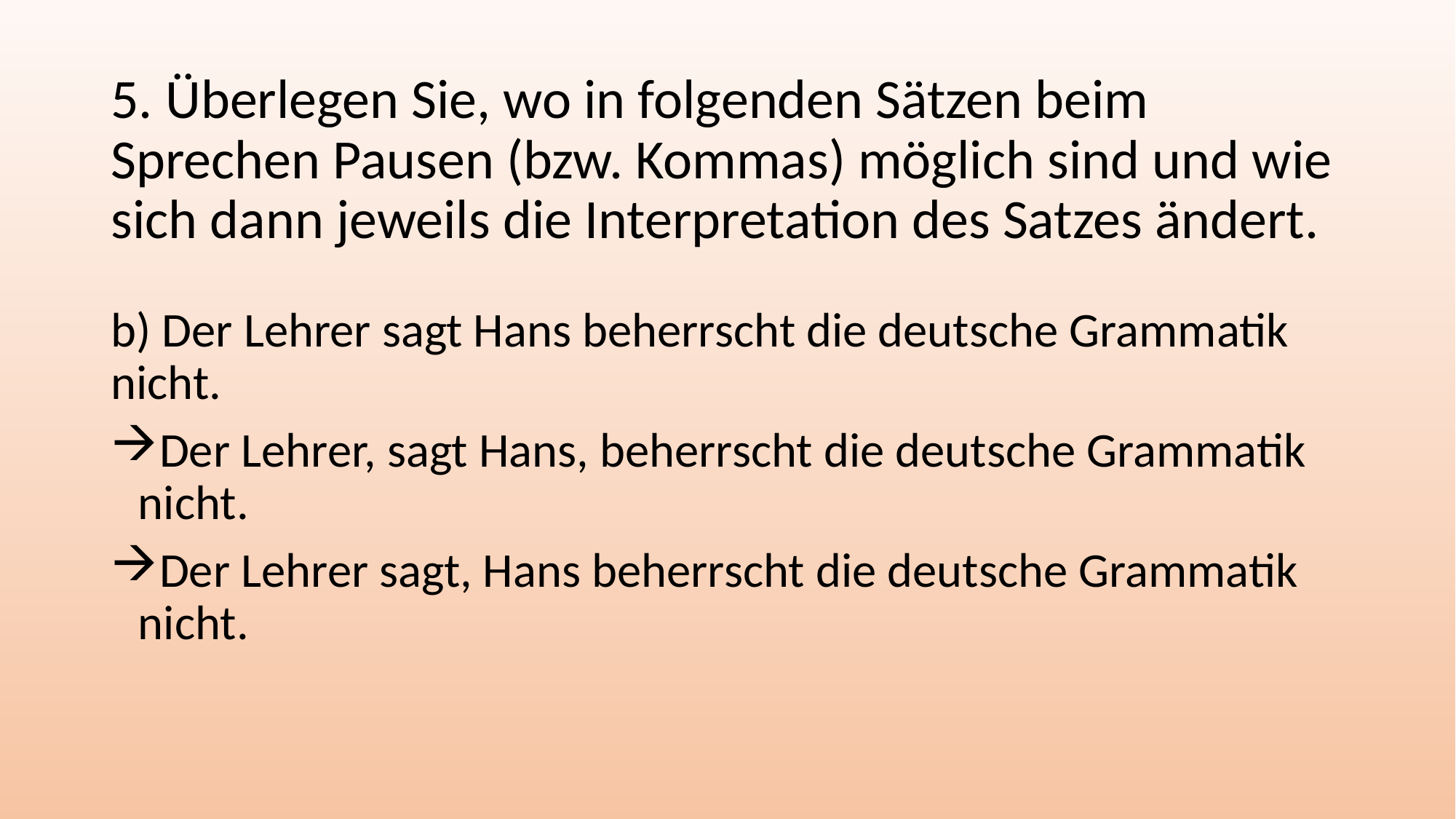

# 5. Überlegen Sie, wo in folgenden Sätzen beim Sprechen Pausen (bzw. Kommas) möglich sind und wie sich dann jeweils die Interpretation des Satzes ändert.
b) Der Lehrer sagt Hans beherrscht die deutsche Grammatik nicht.
Der Lehrer, sagt Hans, beherrscht die deutsche Grammatik nicht.
Der Lehrer sagt, Hans beherrscht die deutsche Grammatik nicht.